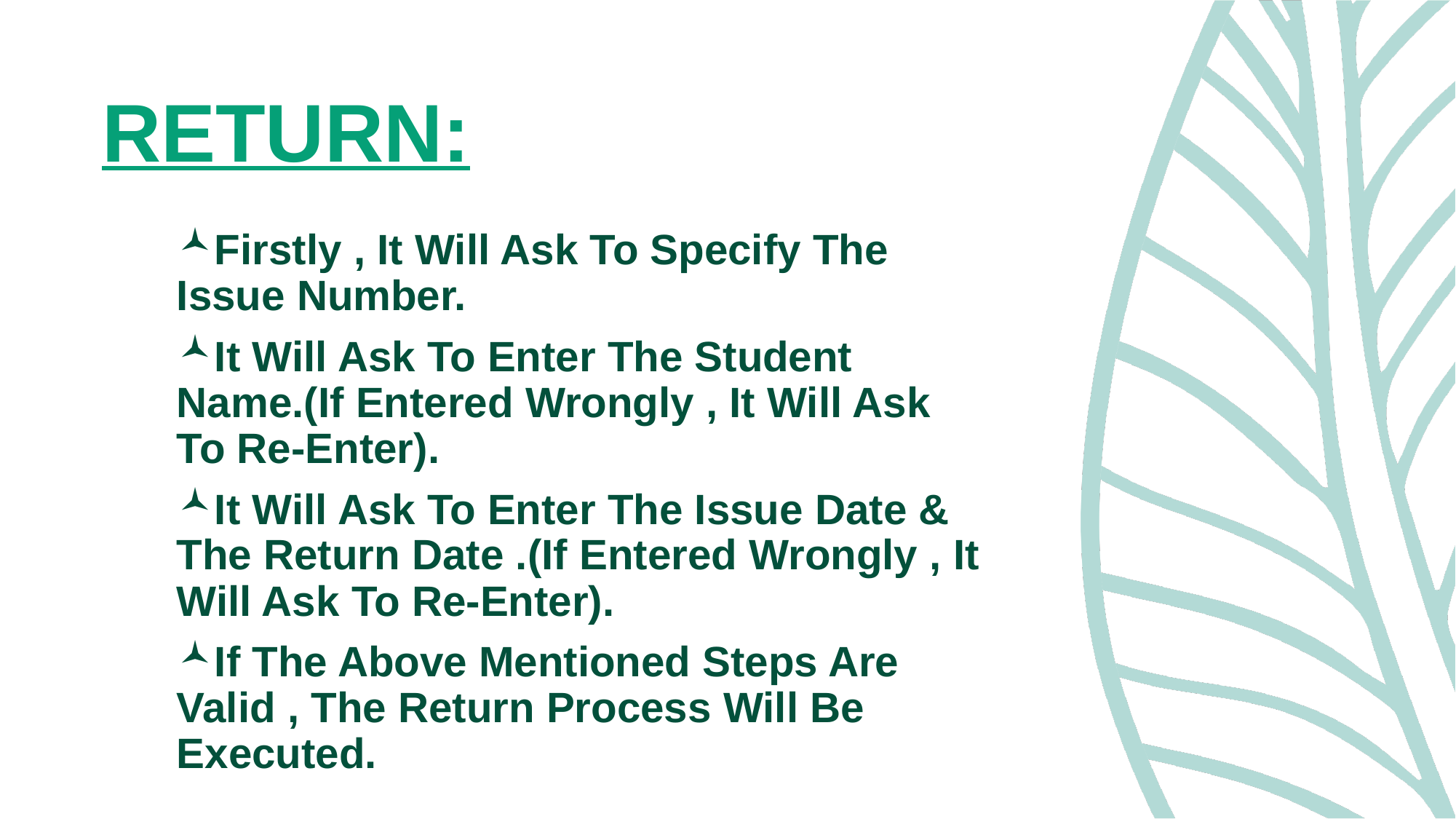

# RETURN:
Firstly , It Will Ask To Specify The Issue Number.
It Will Ask To Enter The Student Name.(If Entered Wrongly , It Will Ask To Re-Enter).
It Will Ask To Enter The Issue Date & The Return Date .(If Entered Wrongly , It Will Ask To Re-Enter).
If The Above Mentioned Steps Are Valid , The Return Process Will Be Executed.